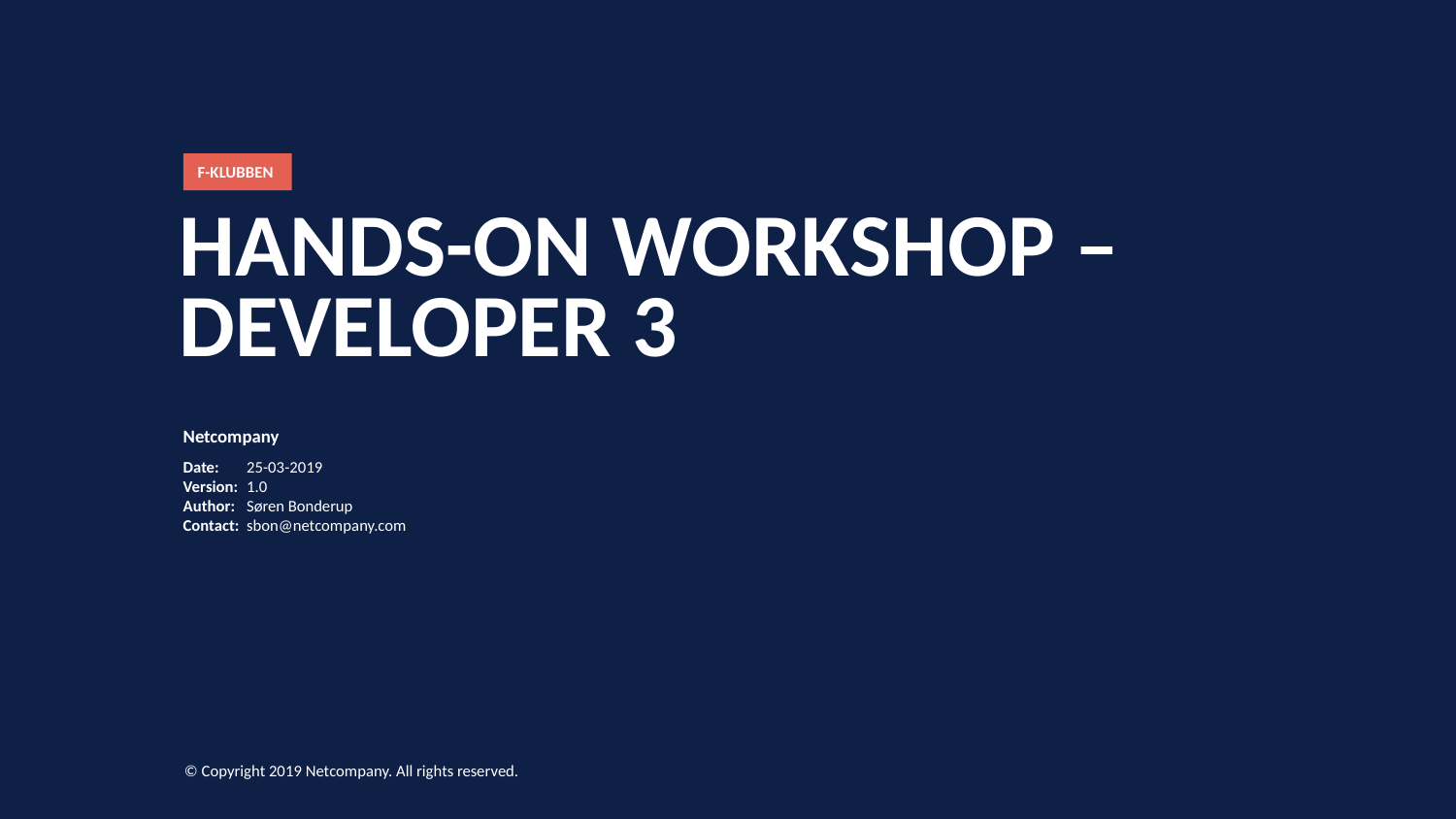

F-klubben
# Hands-on Workshop – Developer 3

Netcompany
25-03-2019
1.0
Søren Bonderup
sbon@netcompany.com